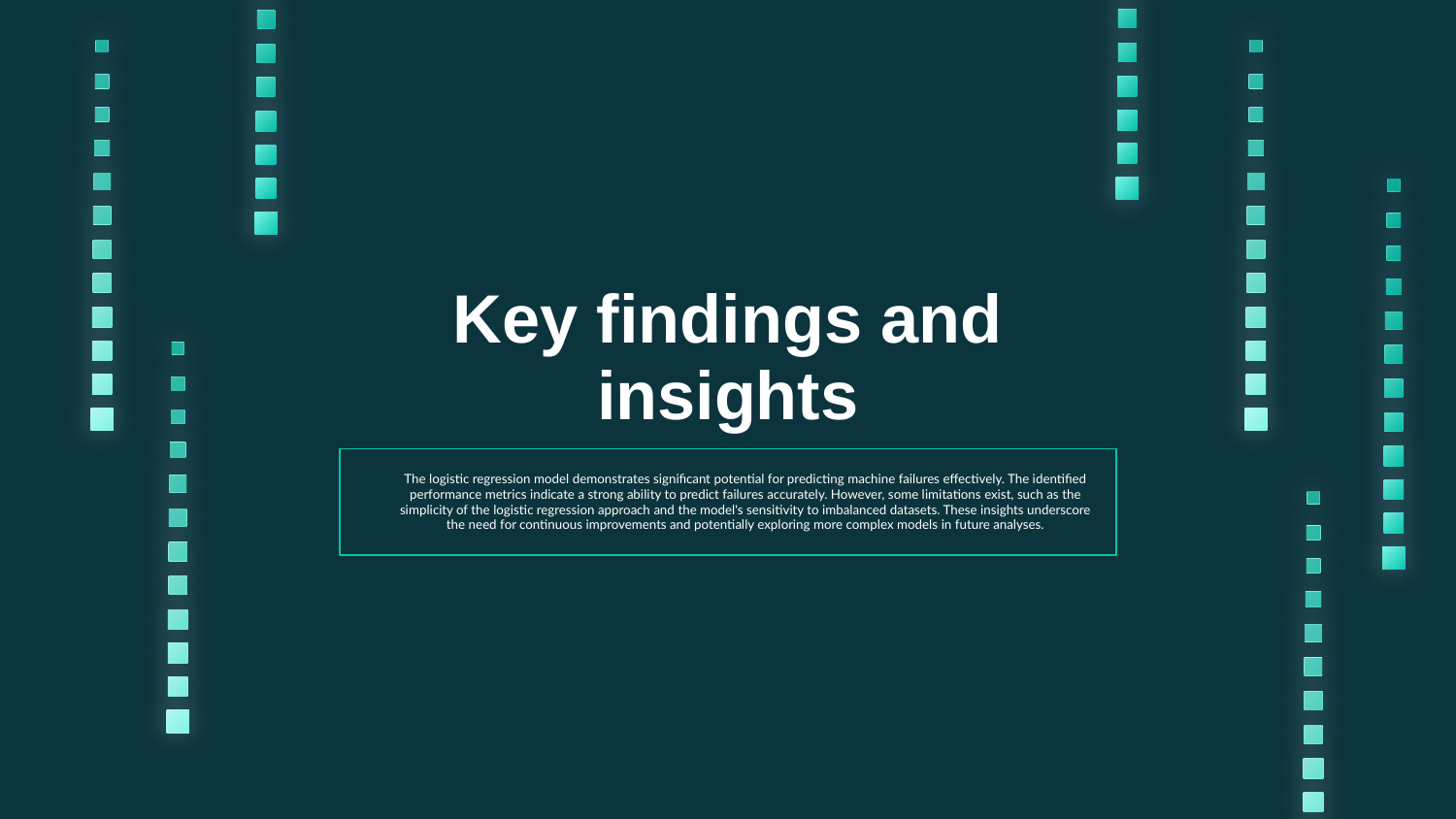

# Key findings and insights

The logistic regression model demonstrates significant potential for predicting machine failures effectively. The identified performance metrics indicate a strong ability to predict failures accurately. However, some limitations exist, such as the simplicity of the logistic regression approach and the model's sensitivity to imbalanced datasets. These insights underscore the need for continuous improvements and potentially exploring more complex models in future analyses.